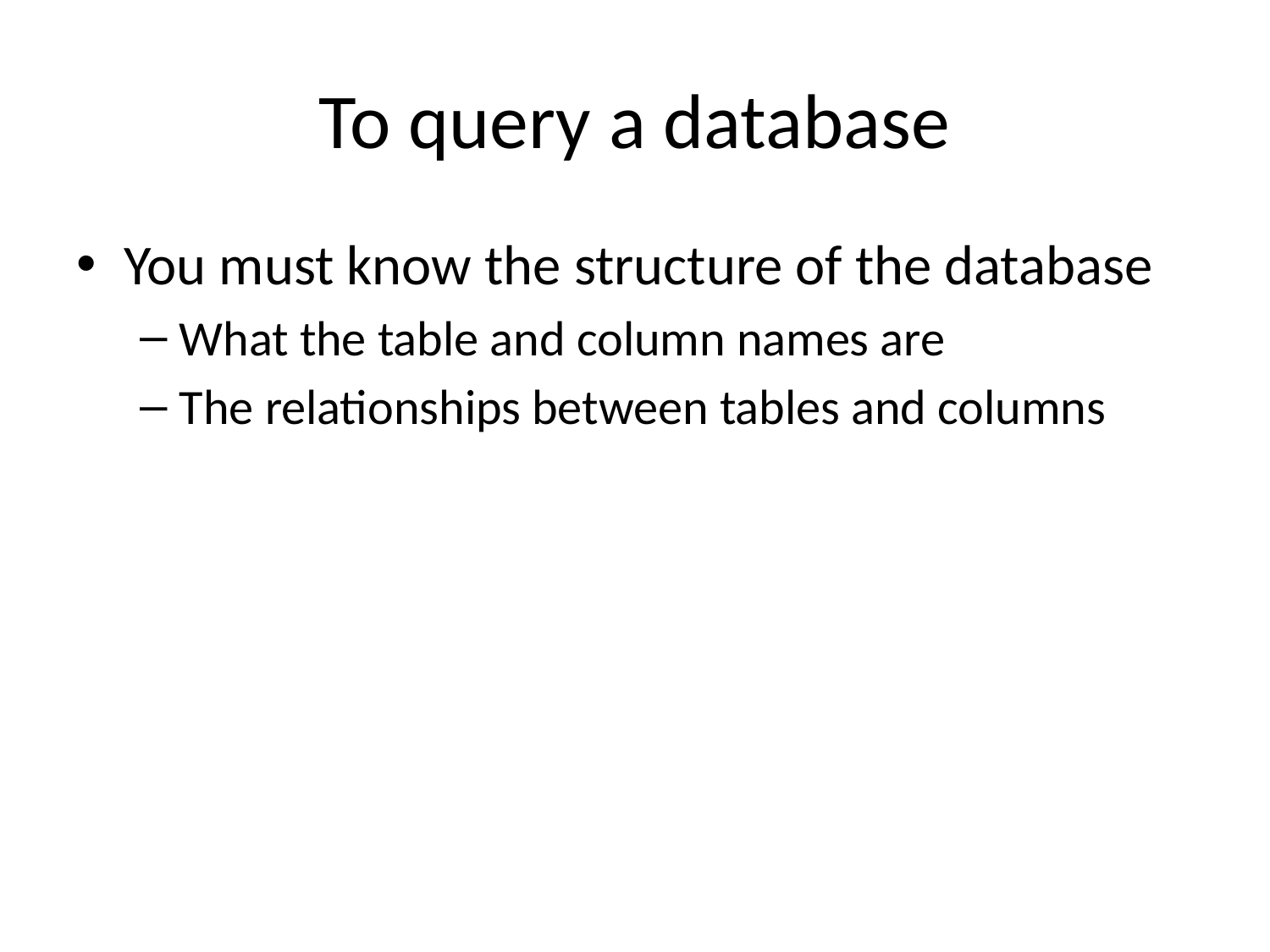

# To query a database
You must know the structure of the database
What the table and column names are
The relationships between tables and columns